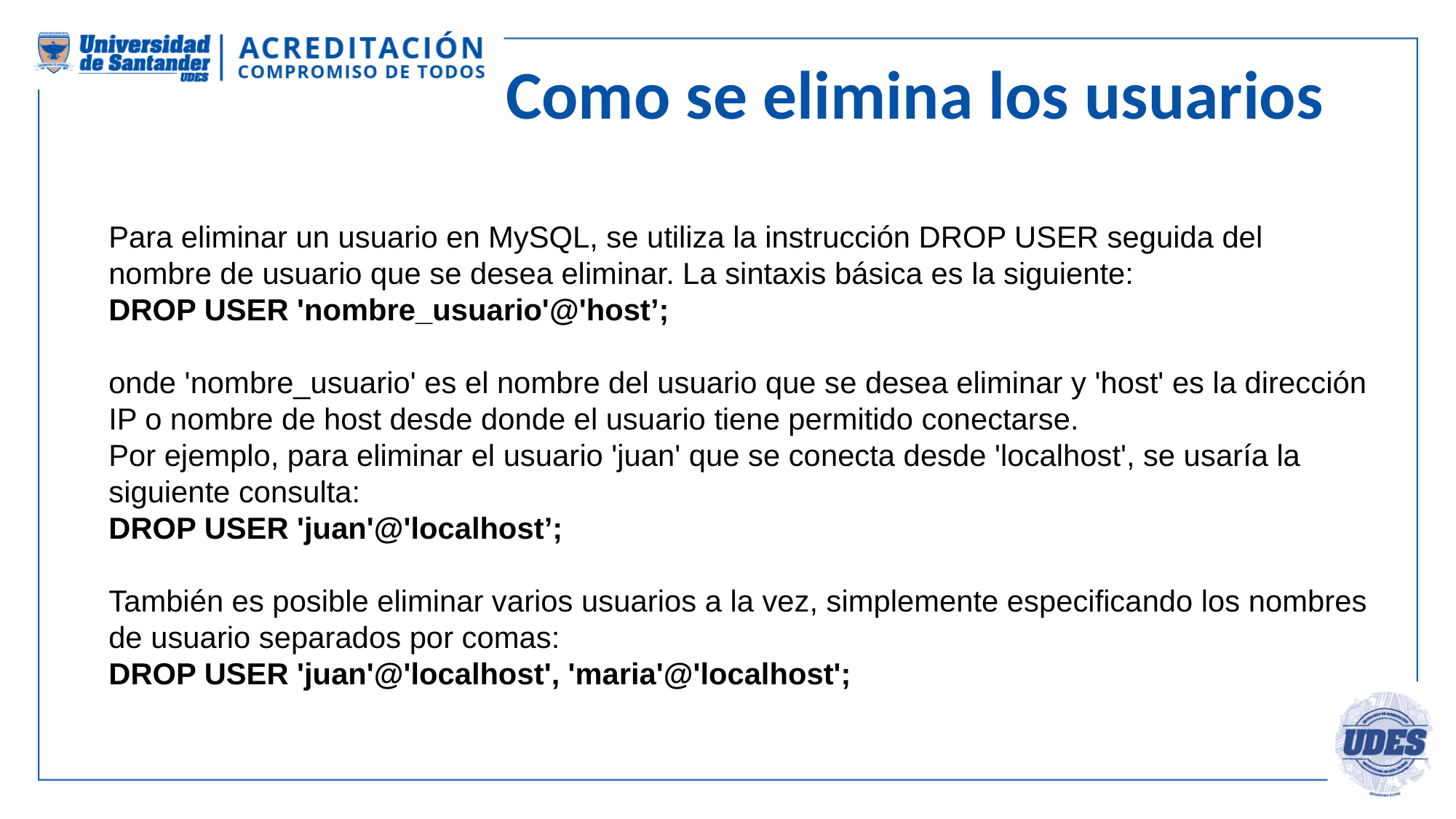

Como se elimina los usuarios
Para eliminar un usuario en MySQL, se utiliza la instrucción DROP USER seguida del nombre de usuario que se desea eliminar. La sintaxis básica es la siguiente:
DROP USER 'nombre_usuario'@'host’;

onde 'nombre_usuario' es el nombre del usuario que se desea eliminar y 'host' es la dirección IP o nombre de host desde donde el usuario tiene permitido conectarse.
Por ejemplo, para eliminar el usuario 'juan' que se conecta desde 'localhost', se usaría la siguiente consulta:
DROP USER 'juan'@'localhost’;

También es posible eliminar varios usuarios a la vez, simplemente especificando los nombres de usuario separados por comas:
DROP USER 'juan'@'localhost', 'maria'@'localhost';